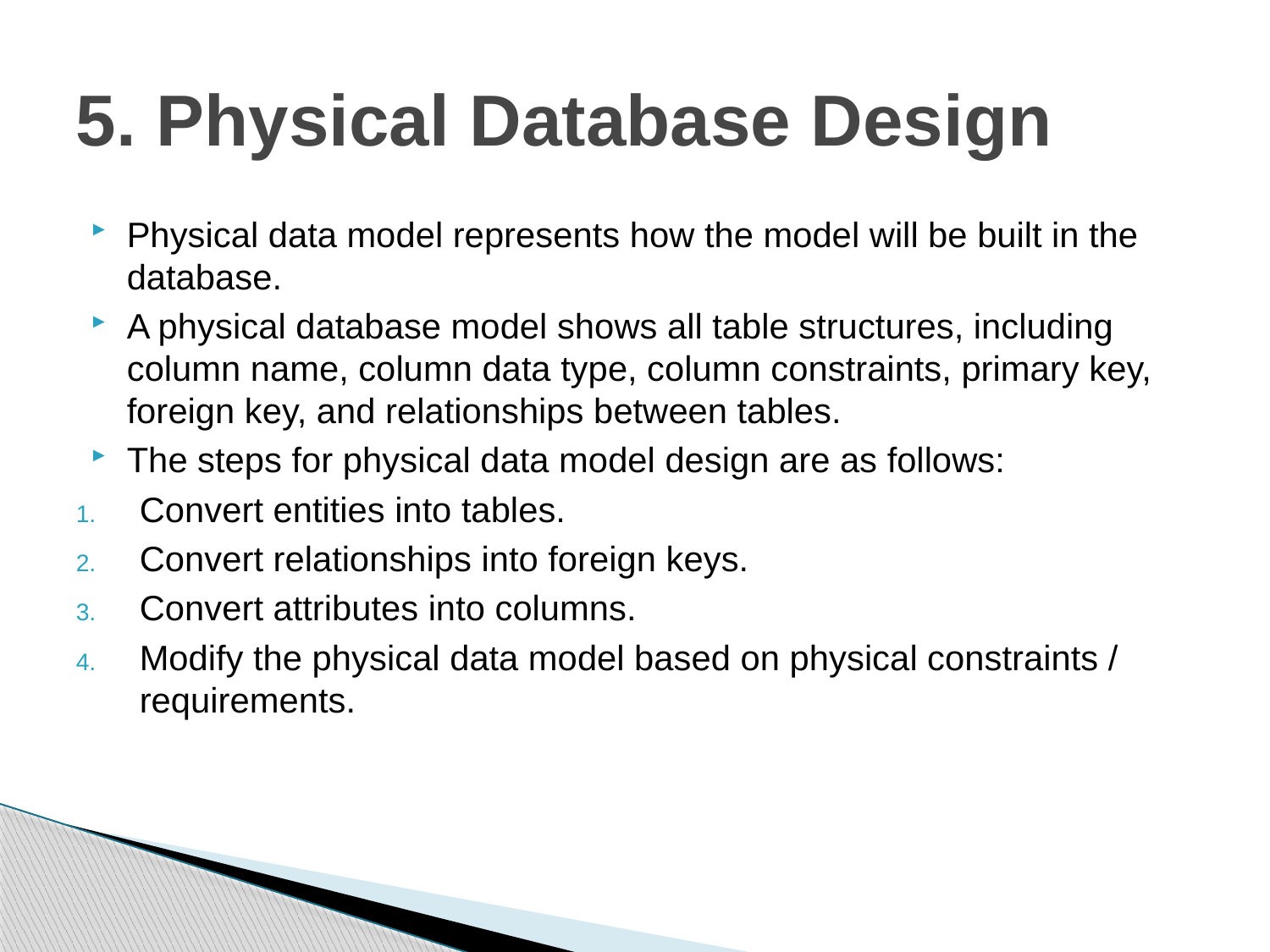

# 5. Physical Database Design
Physical data model represents how the model will be built in the database.
A physical database model shows all table structures, including column name, column data type, column constraints, primary key, foreign key, and relationships between tables.
The steps for physical data model design are as follows:
Convert entities into tables.
Convert relationships into foreign keys.
Convert attributes into columns.
Modify the physical data model based on physical constraints / requirements.